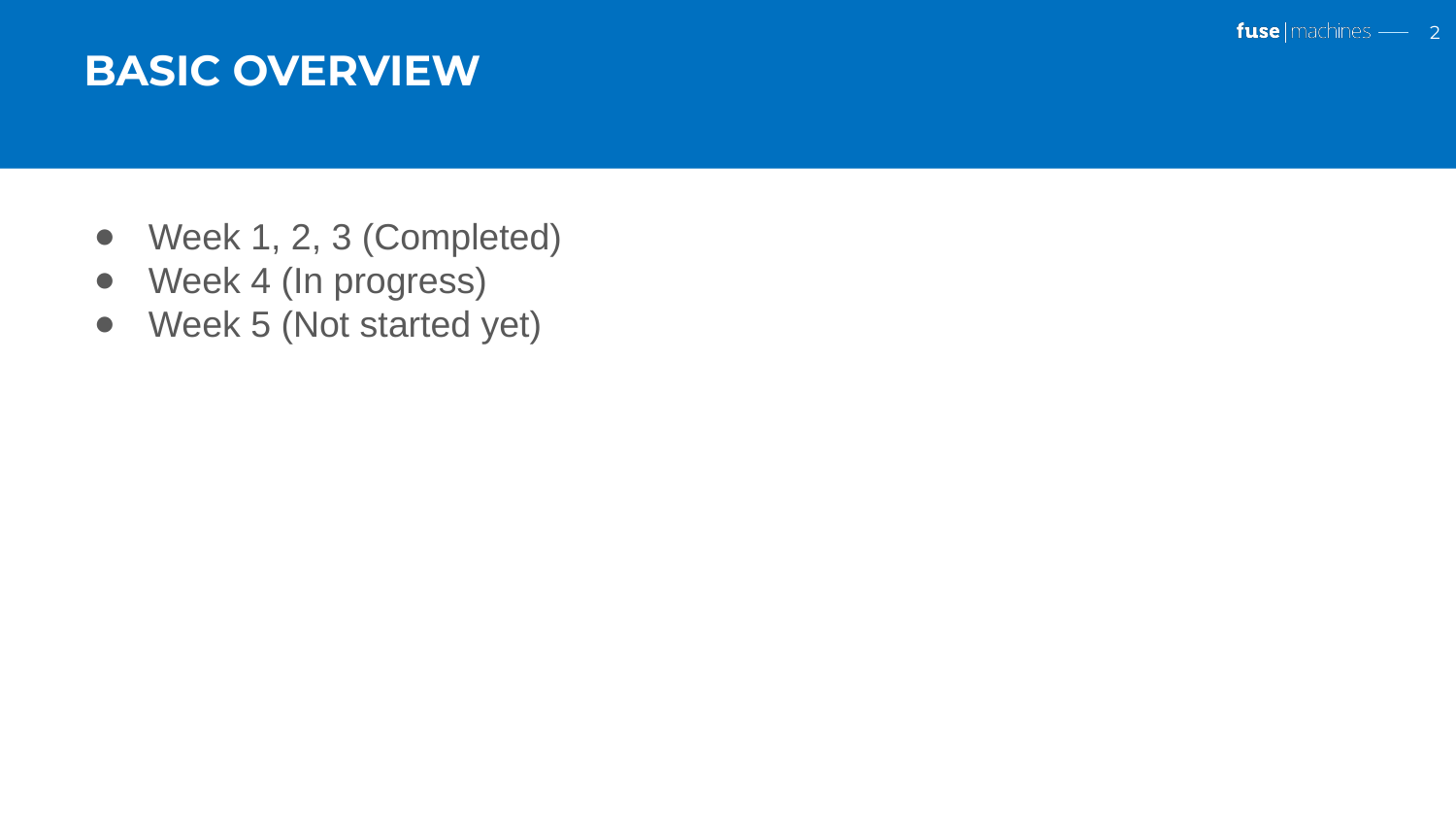

# BASIC OVERVIEW
Week 1, 2, 3 (Completed)
Week 4 (In progress)
Week 5 (Not started yet)